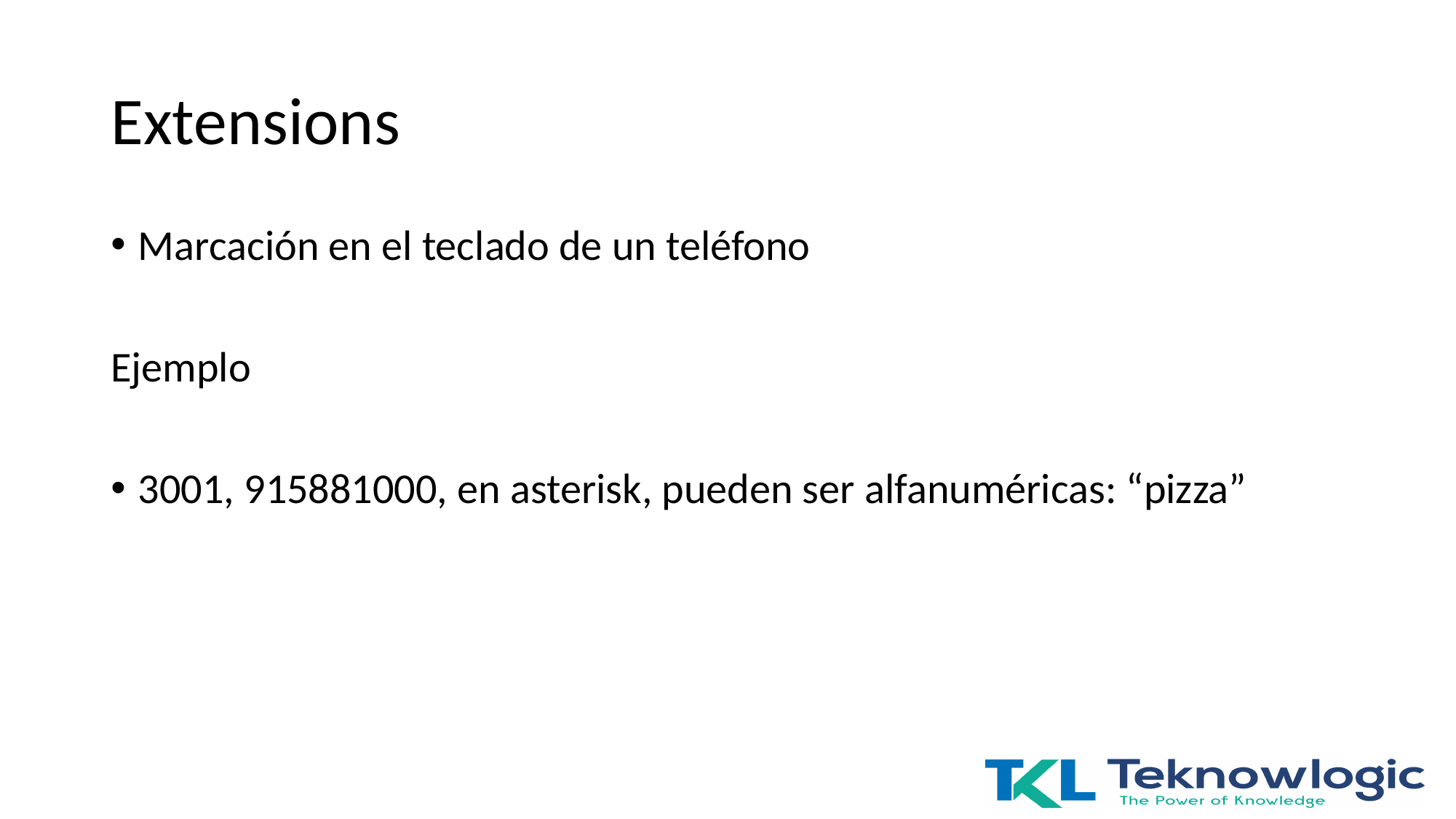

# Extensions
Marcación en el teclado de un teléfono

Ejemplo

3001, 915881000, en asterisk, pueden ser alfanuméricas: “pizza”